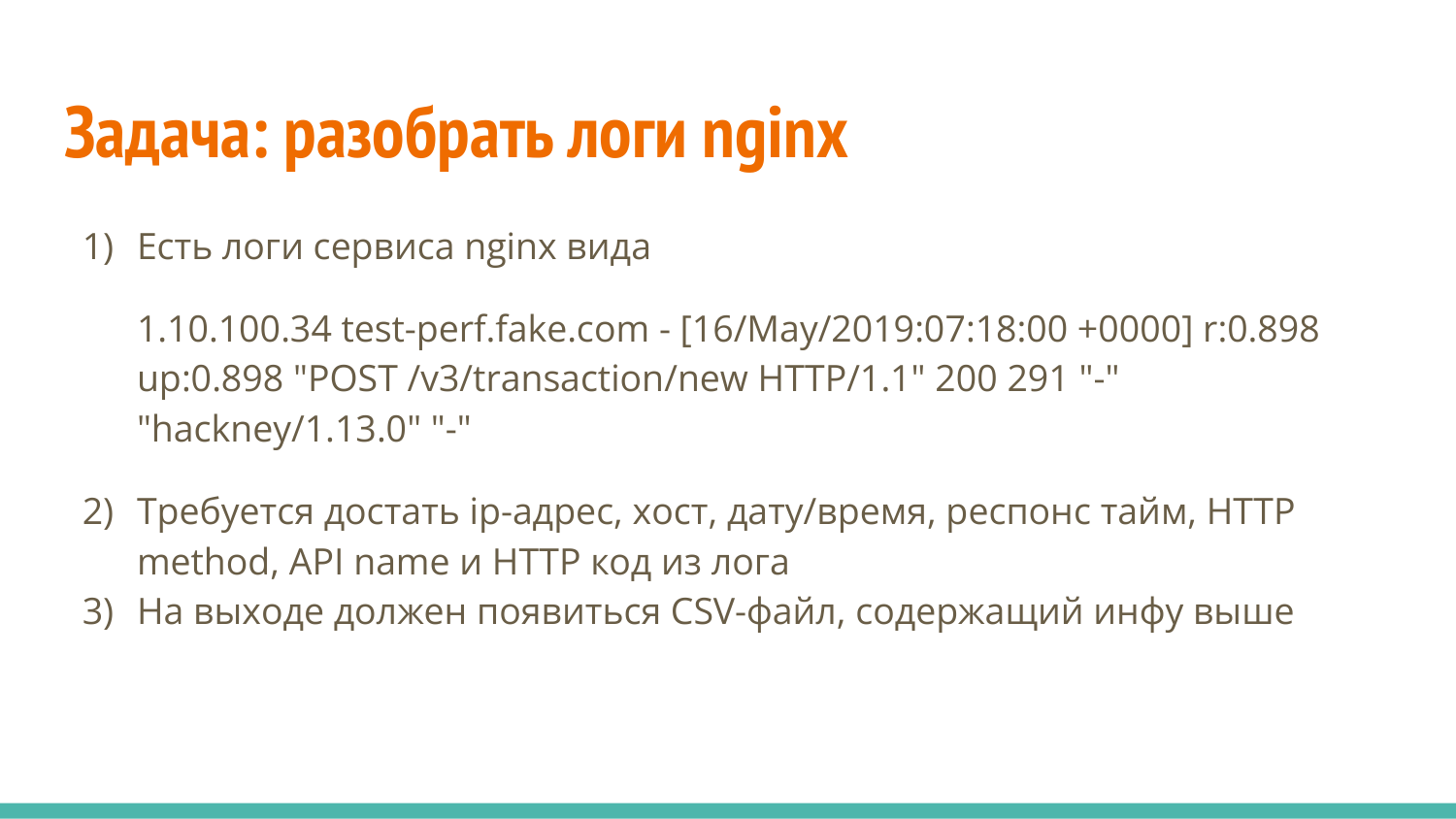

# Задача: разобрать логи nginx
Есть логи сервиса nginx вида
1.10.100.34 test-perf.fake.com - [16/May/2019:07:18:00 +0000] r:0.898 up:0.898 "POST /v3/transaction/new HTTP/1.1" 200 291 "-" "hackney/1.13.0" "-"
Требуется достать ip-адрес, хост, дату/время, респонс тайм, HTTP method, API name и HTTP код из лога
На выходе должен появиться CSV-файл, содержащий инфу выше